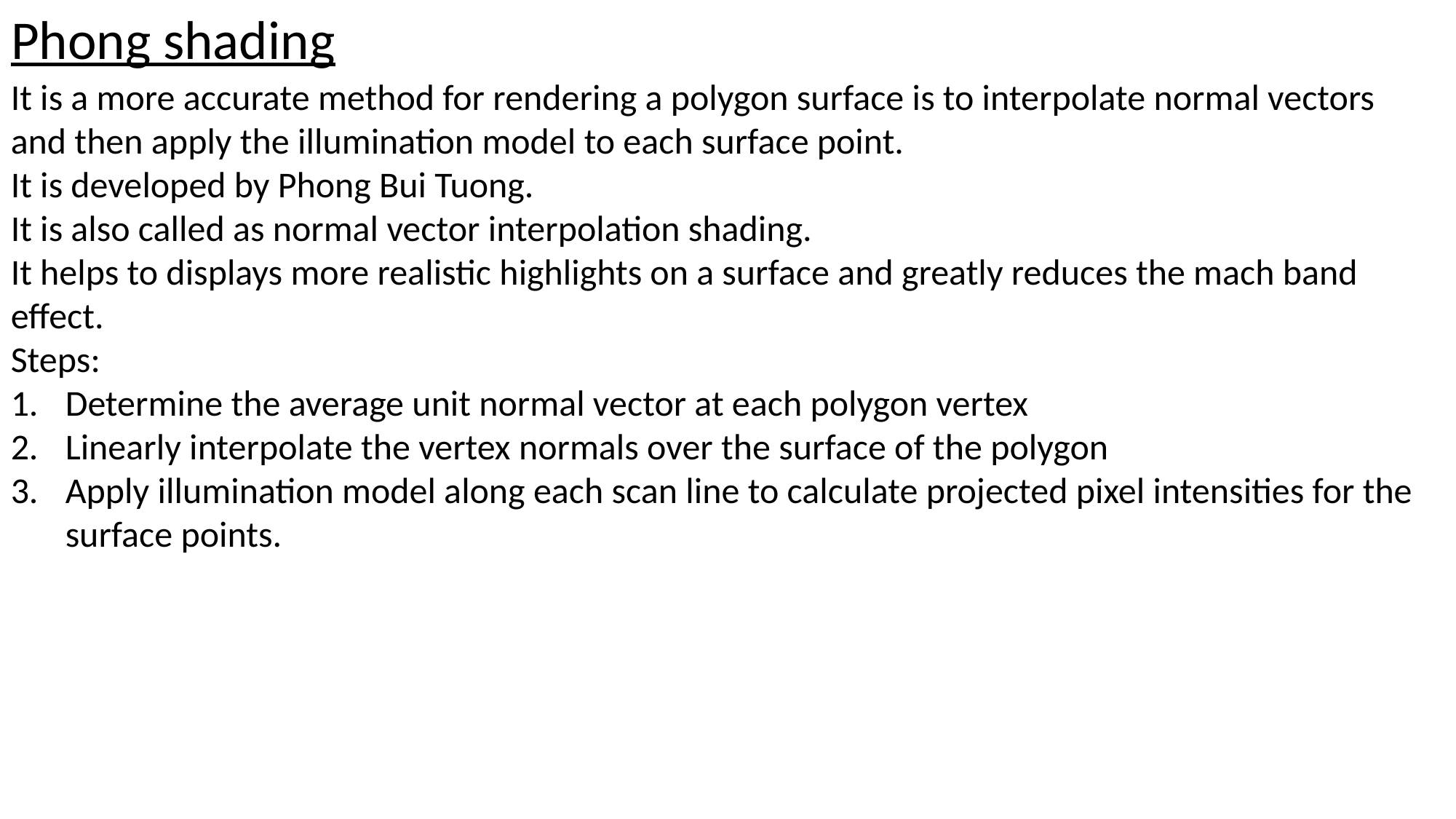

Phong shading
It is a more accurate method for rendering a polygon surface is to interpolate normal vectors and then apply the illumination model to each surface point.
It is developed by Phong Bui Tuong.
It is also called as normal vector interpolation shading.
It helps to displays more realistic highlights on a surface and greatly reduces the mach band effect.
Steps:
Determine the average unit normal vector at each polygon vertex
Linearly interpolate the vertex normals over the surface of the polygon
Apply illumination model along each scan line to calculate projected pixel intensities for the surface points.